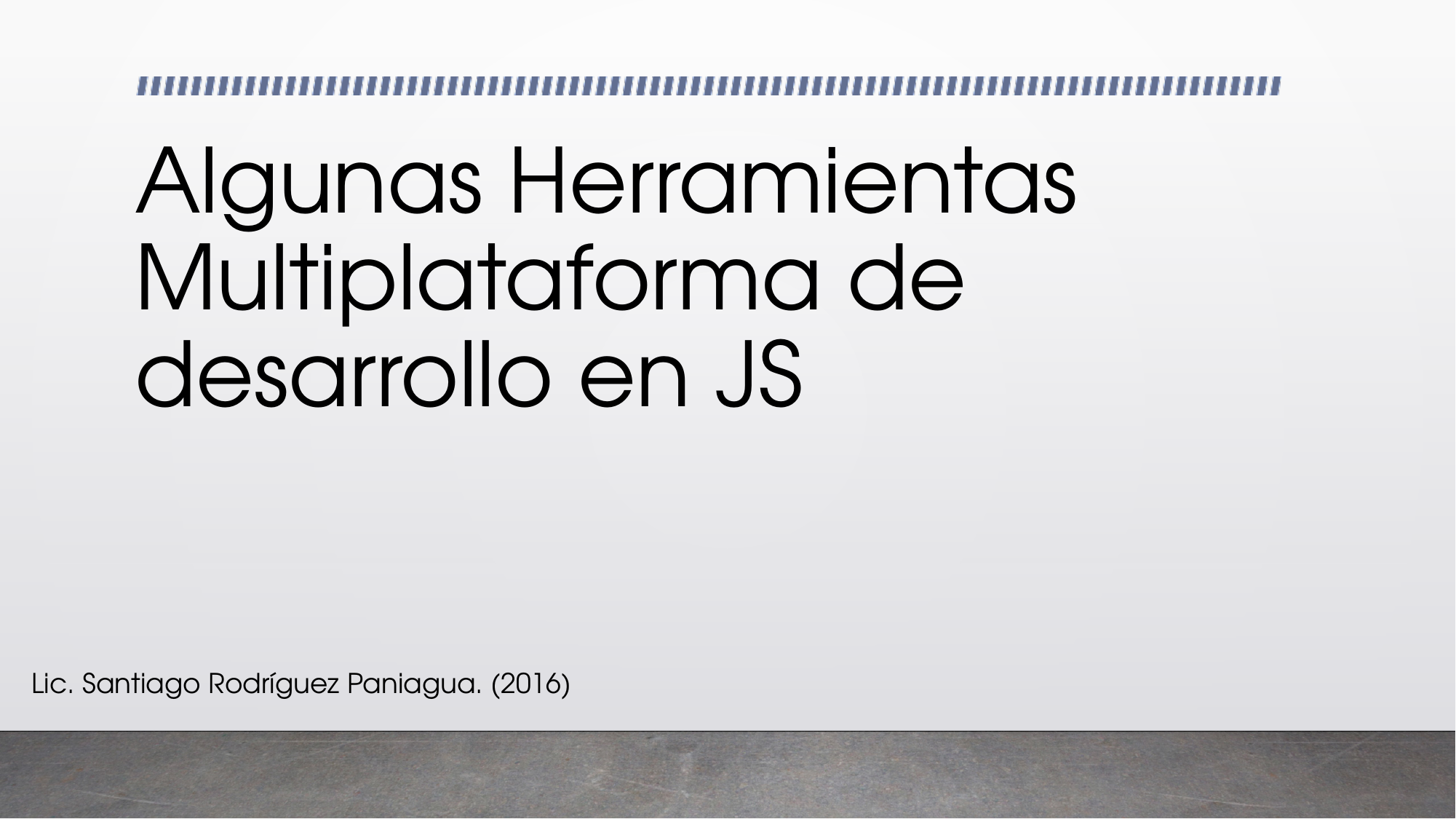

# Algunas Herramientas Multiplataforma de desarrollo en JS
Lic. Santiago Rodríguez Paniagua. (2016)